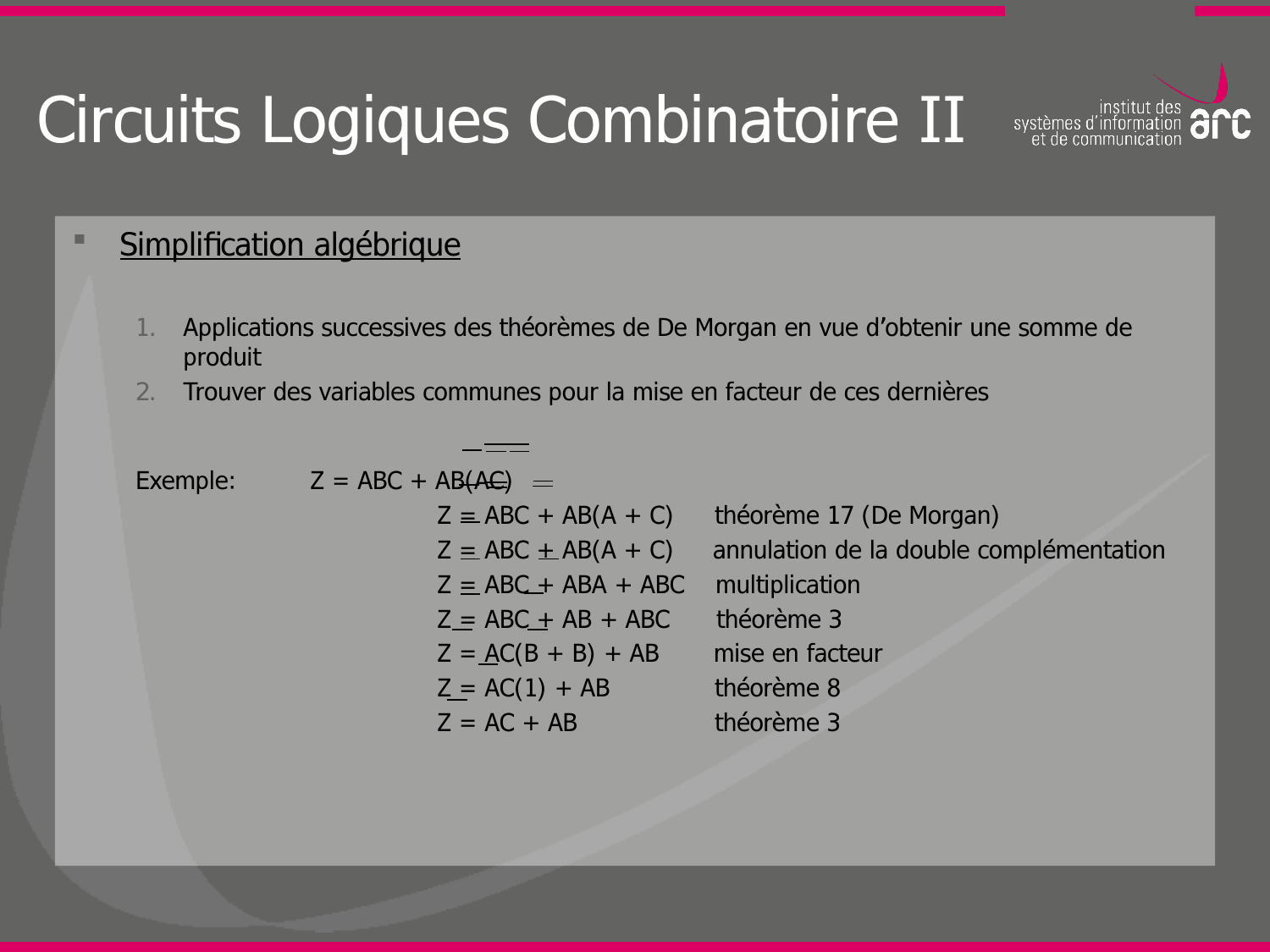

# Circuits Logiques Combinatoire II
Simplification algébrique

Applications successives des théorèmes de De Morgan en vue d’obtenir une somme de produit
Trouver des variables communes pour la mise en facteur de ces dernières

Exemple:	Z = ABC + AB(AC)
			Z = ABC + AB(A + C)	   théorème 17 (De Morgan)
			Z = ABC + AB(A + C)     annulation de la double complémentation
			Z = ABC + ABA + ABC    multiplication
			Z = ABC + AB + ABC      théorème 3
			Z = AC(B + B) + AB       mise en facteur
			Z = AC(1) + AB	   théorème 8
			Z = AC + AB	   théorème 3